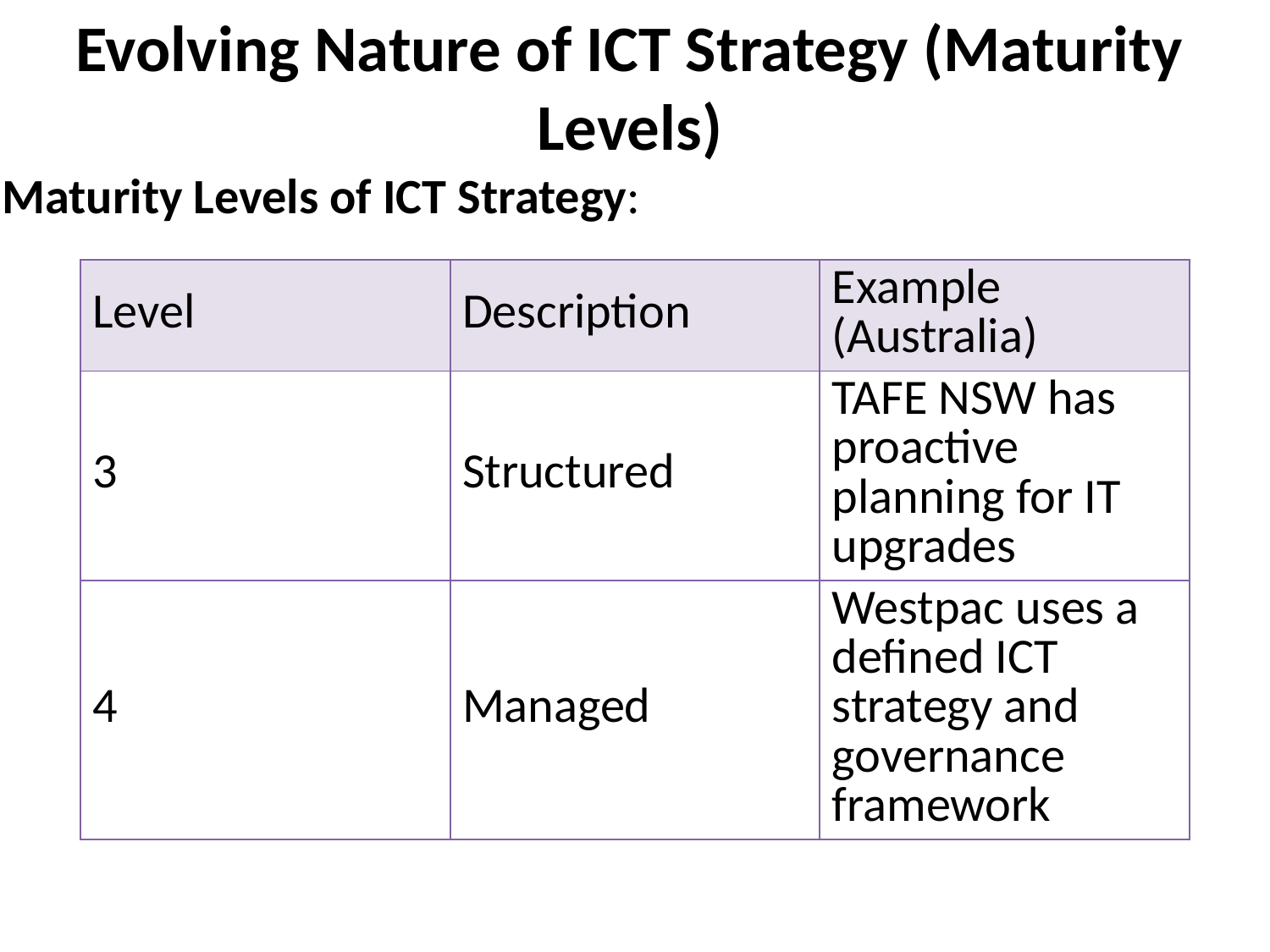

# Evolving Nature of ICT Strategy (Maturity Levels)
Maturity Levels of ICT Strategy:
| Level | Description | Example (Australia) |
| --- | --- | --- |
| 3 | Structured | TAFE NSW has proactive planning for IT upgrades |
| 4 | Managed | Westpac uses a defined ICT strategy and governance framework |